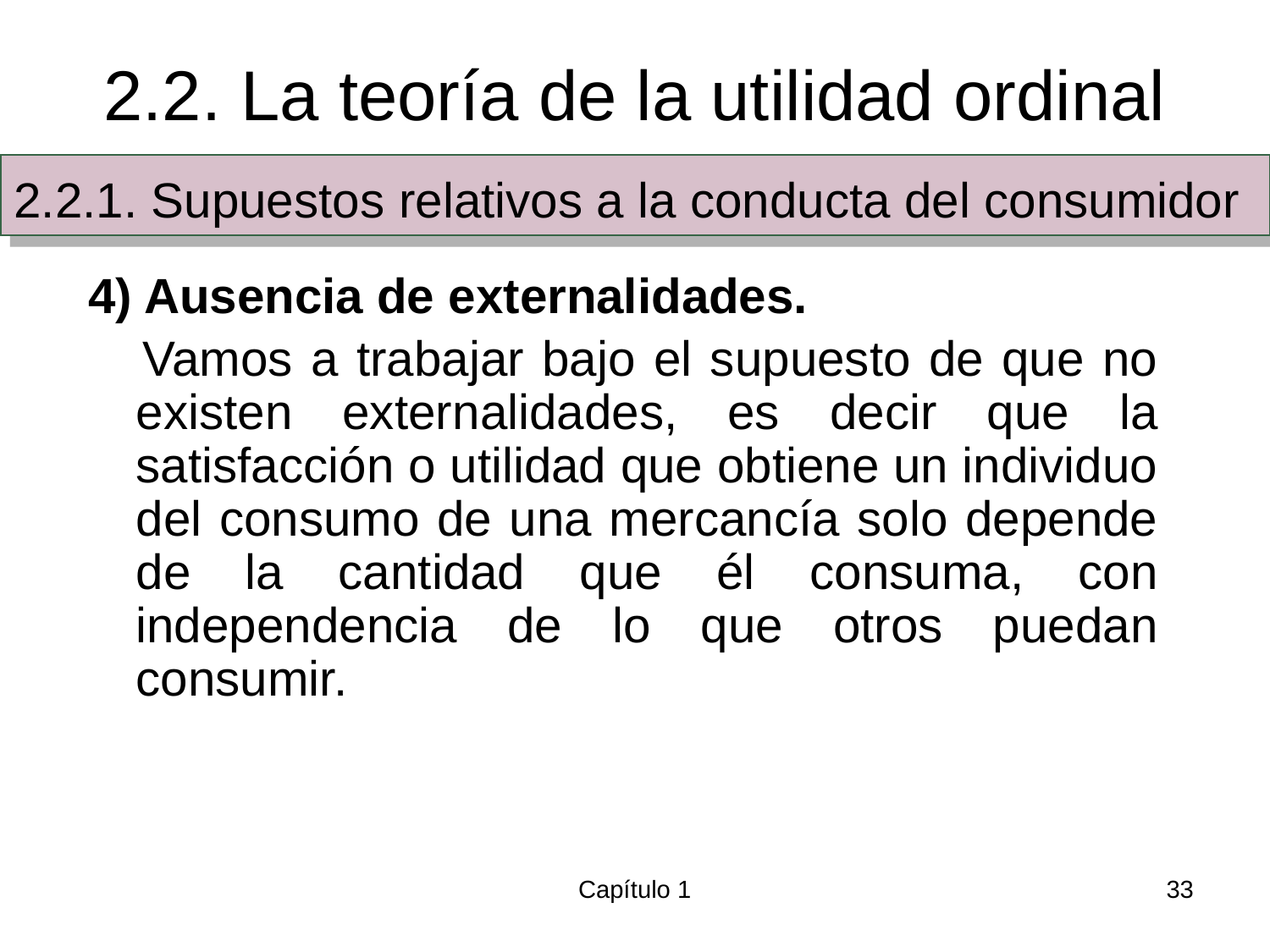

# 2.2. La teoría de la utilidad ordinal
2.2.1. Supuestos relativos a la conducta del consumidor
4) Ausencia de externalidades.
   Vamos a trabajar bajo el supuesto de que no existen externalidades, es decir que la satisfacción o utilidad que obtiene un individuo del consumo de una mercancía solo depende de la cantidad que él consuma, con independencia de lo que otros puedan consumir.
Capítulo 1
33